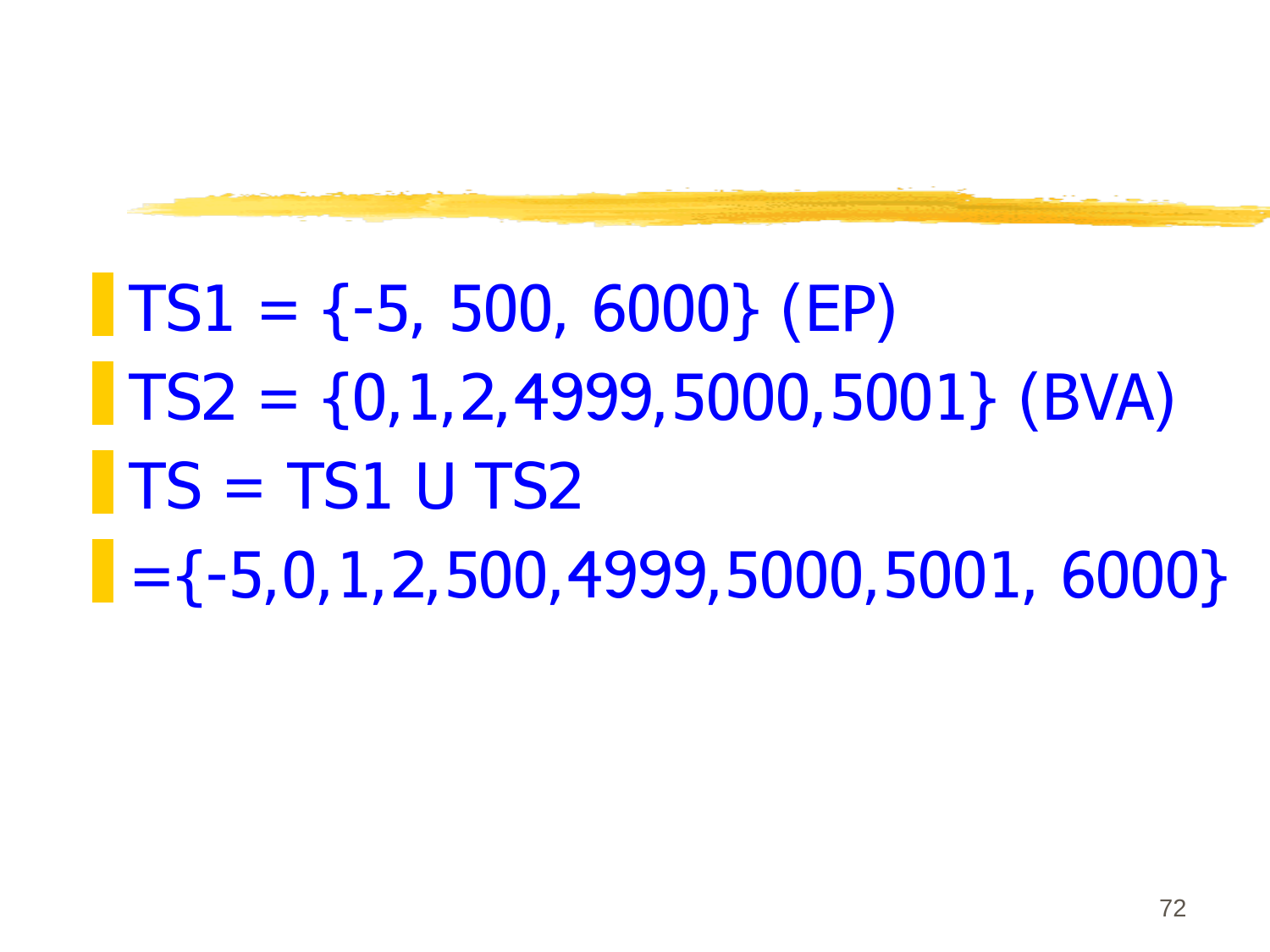

#
TS1 = {-5, 500, 6000} (EP)
TS2 = {0,1,2,4999,5000,5001} (BVA)
TS = TS1 U TS2
={-5,0,1,2,500,4999,5000,5001, 6000}

72